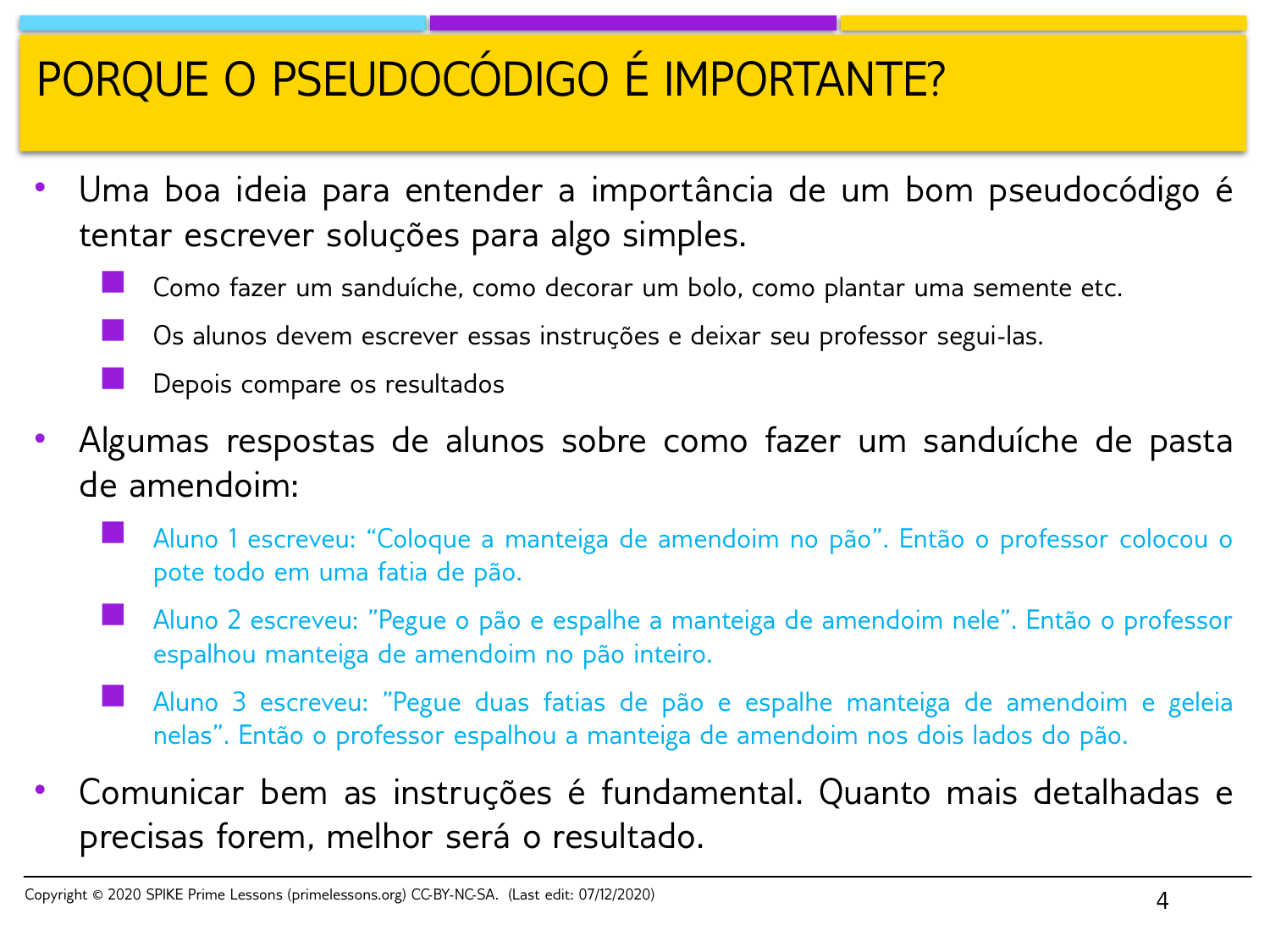

# Porque o Pseudocódigo é imporTante?
Uma boa ideia para entender a importância de um bom pseudocódigo é tentar escrever soluções para algo simples.
Como fazer um sanduíche, como decorar um bolo, como plantar uma semente etc.
Os alunos devem escrever essas instruções e deixar seu professor segui-las.
Depois compare os resultados
Algumas respostas de alunos sobre como fazer um sanduíche de pasta de amendoim:
Aluno 1 escreveu: “Coloque a manteiga de amendoim no pão”. Então o professor colocou o pote todo em uma fatia de pão.
Aluno 2 escreveu: ”Pegue o pão e espalhe a manteiga de amendoim nele”. Então o professor espalhou manteiga de amendoim no pão inteiro.
Aluno 3 escreveu: ”Pegue duas fatias de pão e espalhe manteiga de amendoim e geleia nelas”. Então o professor espalhou a manteiga de amendoim nos dois lados do pão.
Comunicar bem as instruções é fundamental. Quanto mais detalhadas e precisas forem, melhor será o resultado.

Copyright © 2020 SPIKE Prime Lessons (primelessons.org) CC-BY-NC-SA.  (Last edit: 07/12/2020)
4